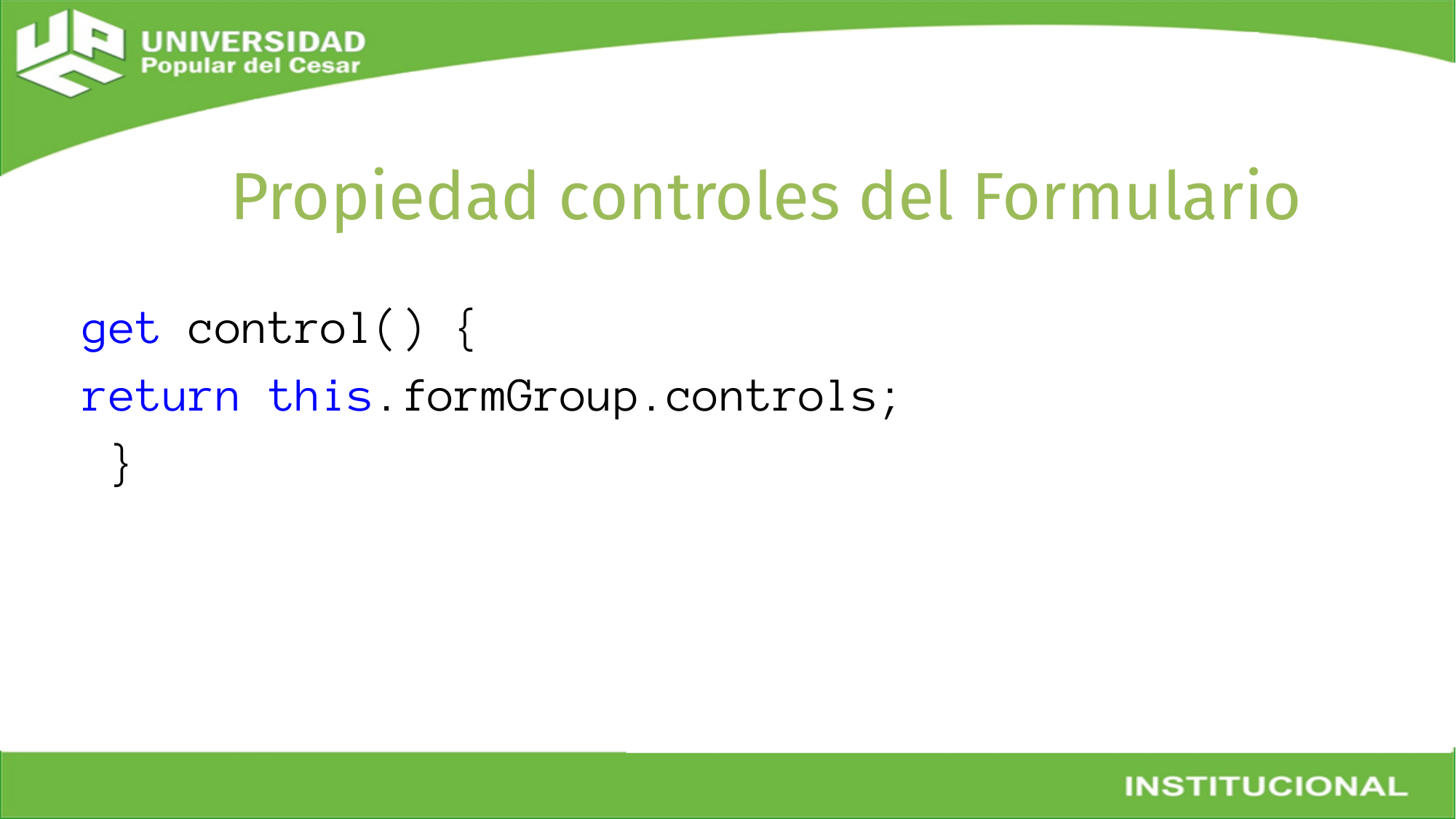

# Propiedad controles del Formulario
get control() {
return this.formGroup.controls;
 }